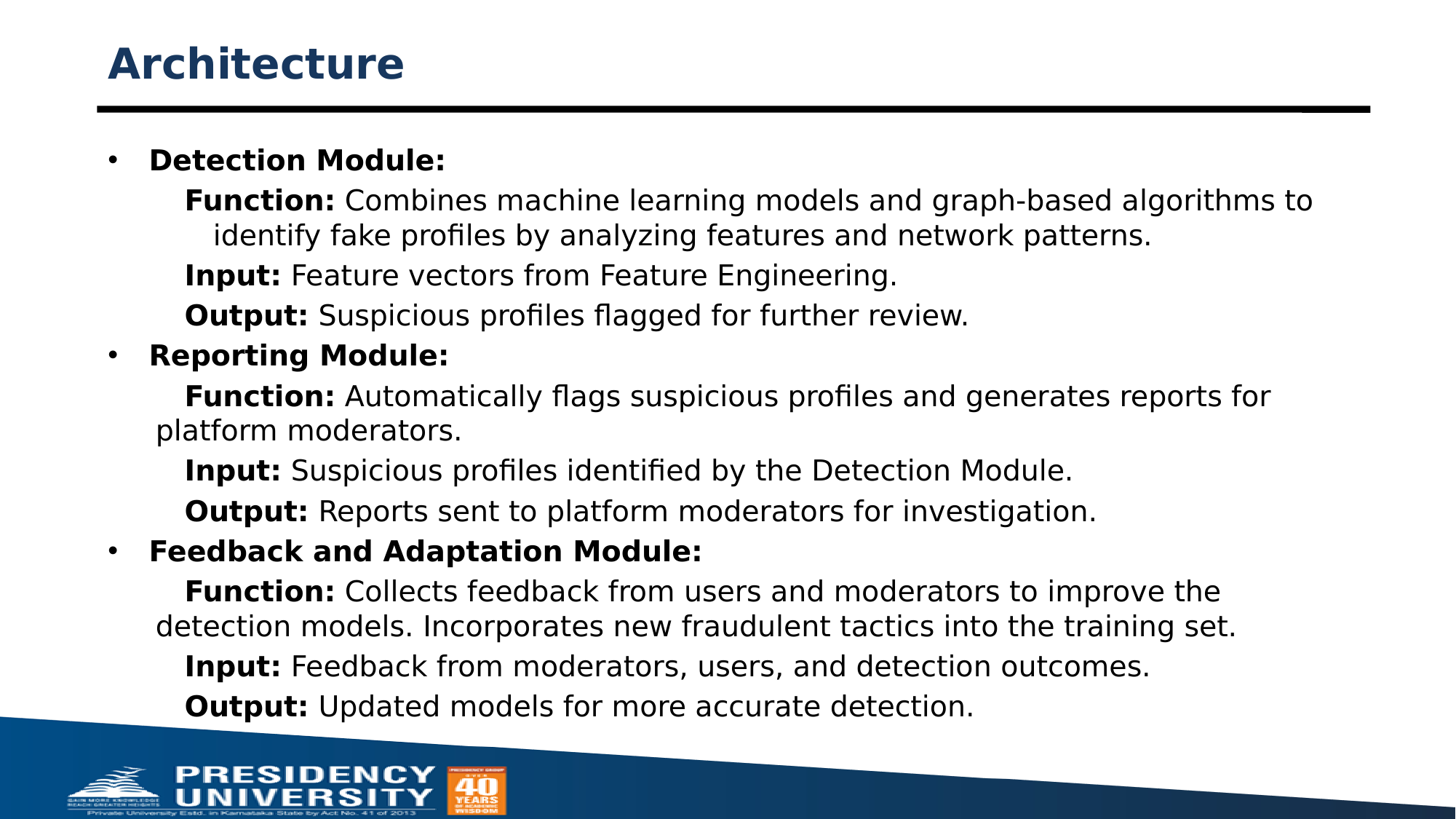

# Architecture
Detection Module:
 Function: Combines machine learning models and graph-based algorithms to   identify fake profiles by analyzing features and network patterns.
 Input: Feature vectors from Feature Engineering.
 Output: Suspicious profiles flagged for further review.
Reporting Module:
 Function: Automatically flags suspicious profiles and generates reports for   platform moderators.
 Input: Suspicious profiles identified by the Detection Module.
 Output: Reports sent to platform moderators for investigation.
Feedback and Adaptation Module:
 Function: Collects feedback from users and moderators to improve the    detection models. Incorporates new fraudulent tactics into the training set.
 Input: Feedback from moderators, users, and detection outcomes.
 Output: Updated models for more accurate detection.